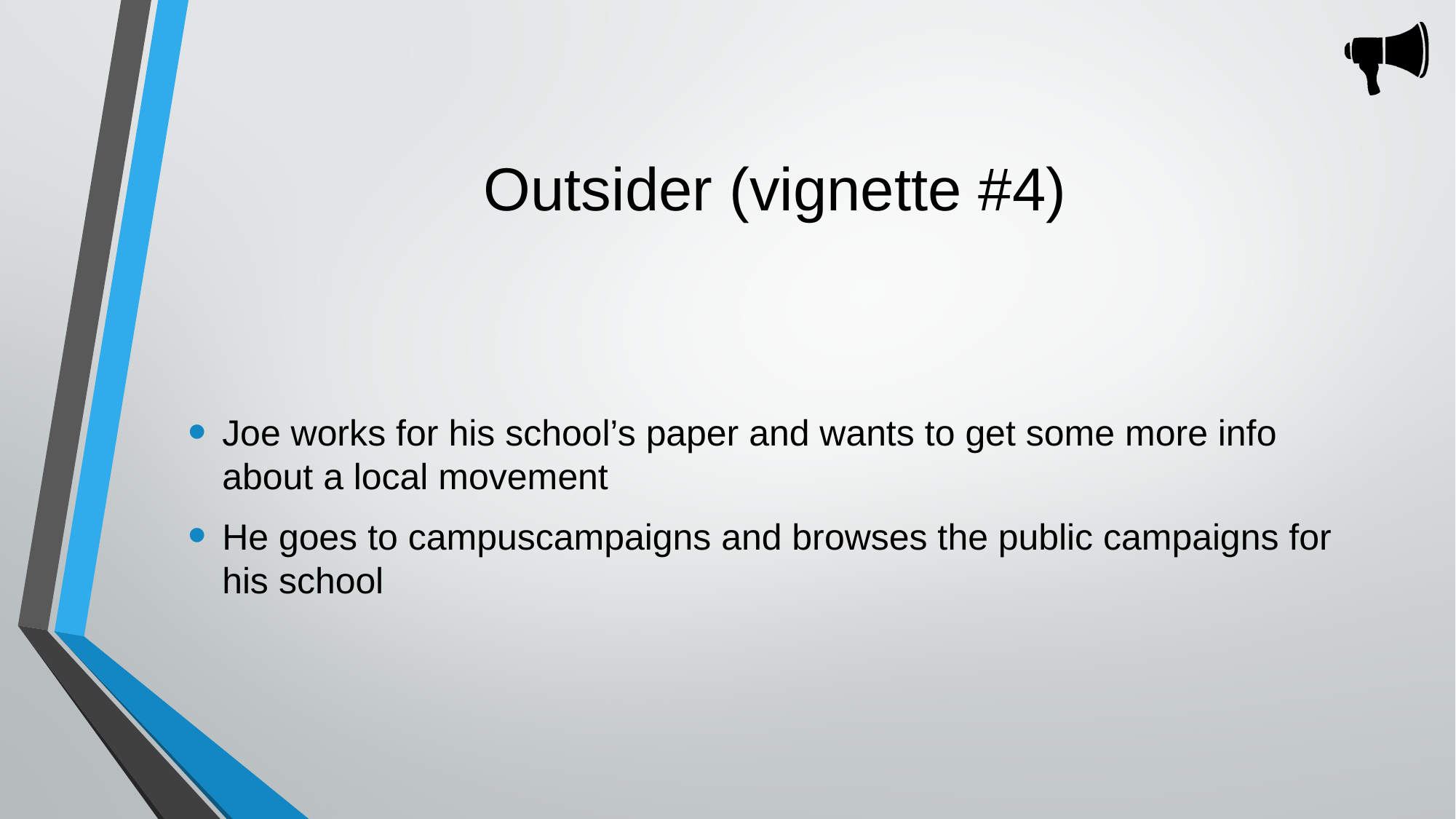

# Outsider (vignette #4)
Joe works for his school’s paper and wants to get some more info about a local movement
He goes to campuscampaigns and browses the public campaigns for his school